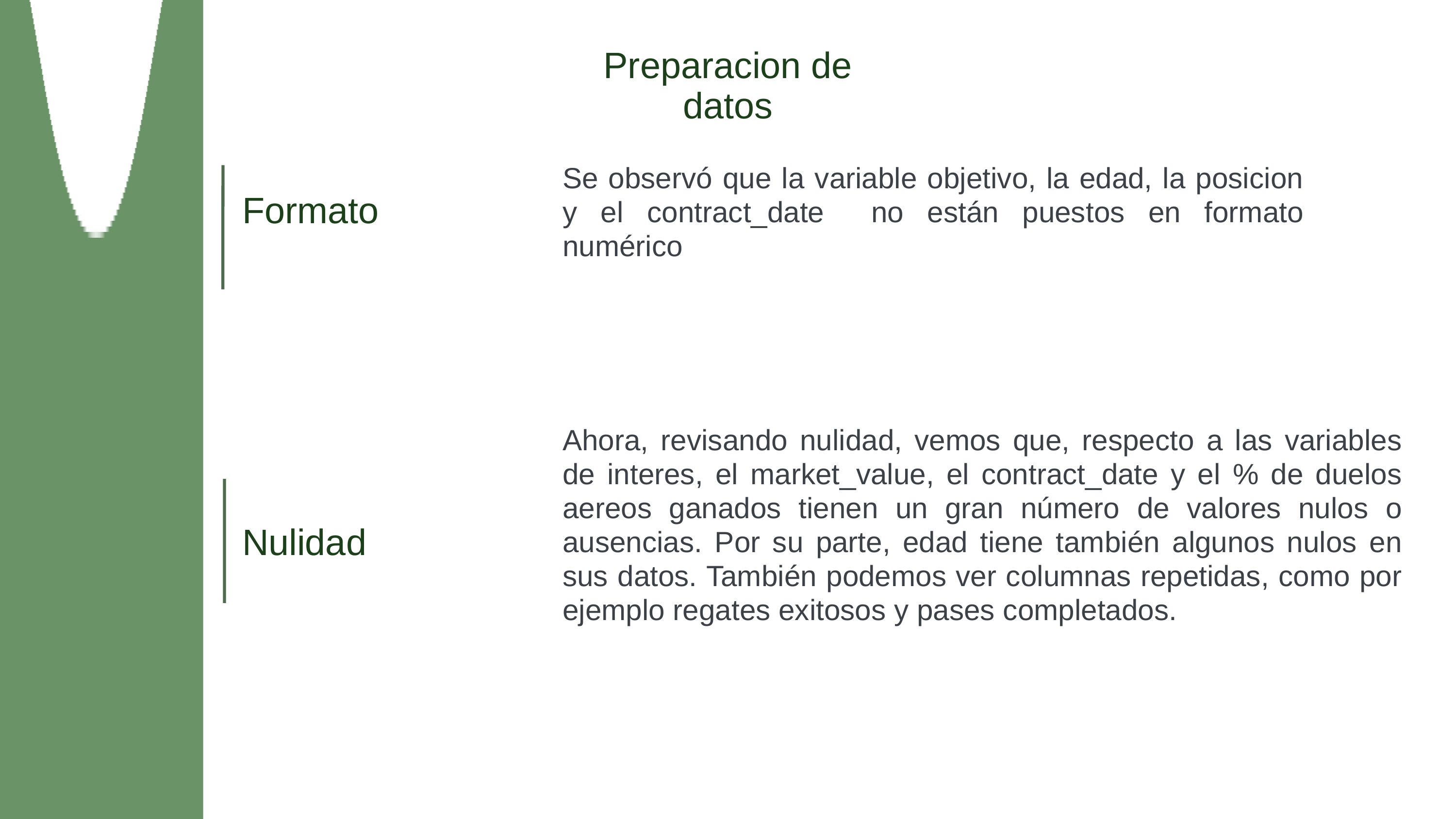

Preparacion de datos
Se observó que la variable objetivo, la edad, la posicion y el contract_date  no están puestos en formato numérico
Formato

Ahora, revisando nulidad, vemos que, respecto a las variables de interes, el market_value, el contract_date y el % de duelos aereos ganados tienen un gran número de valores nulos o ausencias. Por su parte, edad tiene también algunos nulos en sus datos. También podemos ver columnas repetidas, como por ejemplo regates exitosos y pases completados.

Nulidad